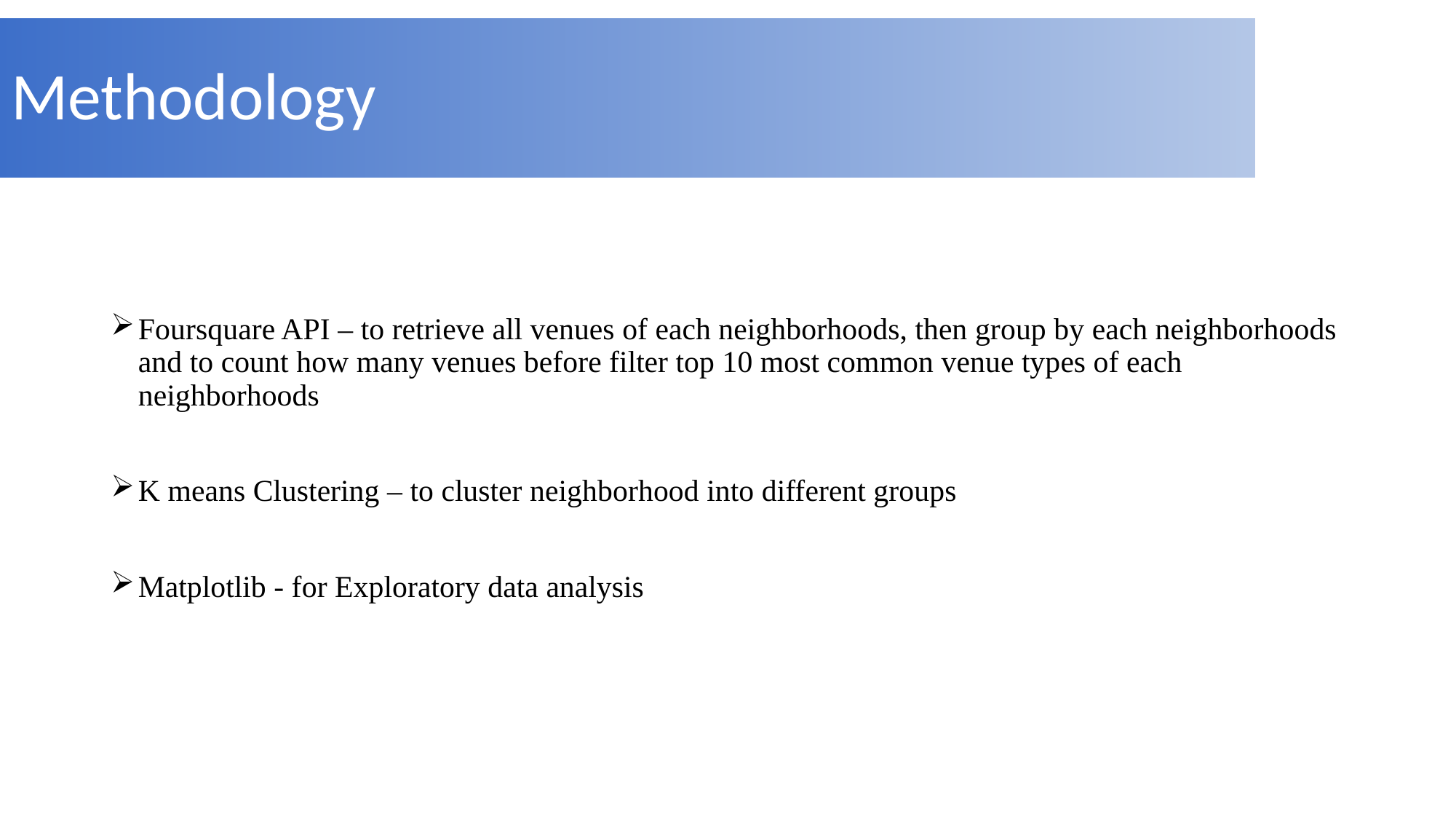

Methodology
Foursquare API – to retrieve all venues of each neighborhoods, then group by each neighborhoods and to count how many venues before filter top 10 most common venue types of each neighborhoods

K means Clustering – to cluster neighborhood into different groups

Matplotlib - for Exploratory data analysis